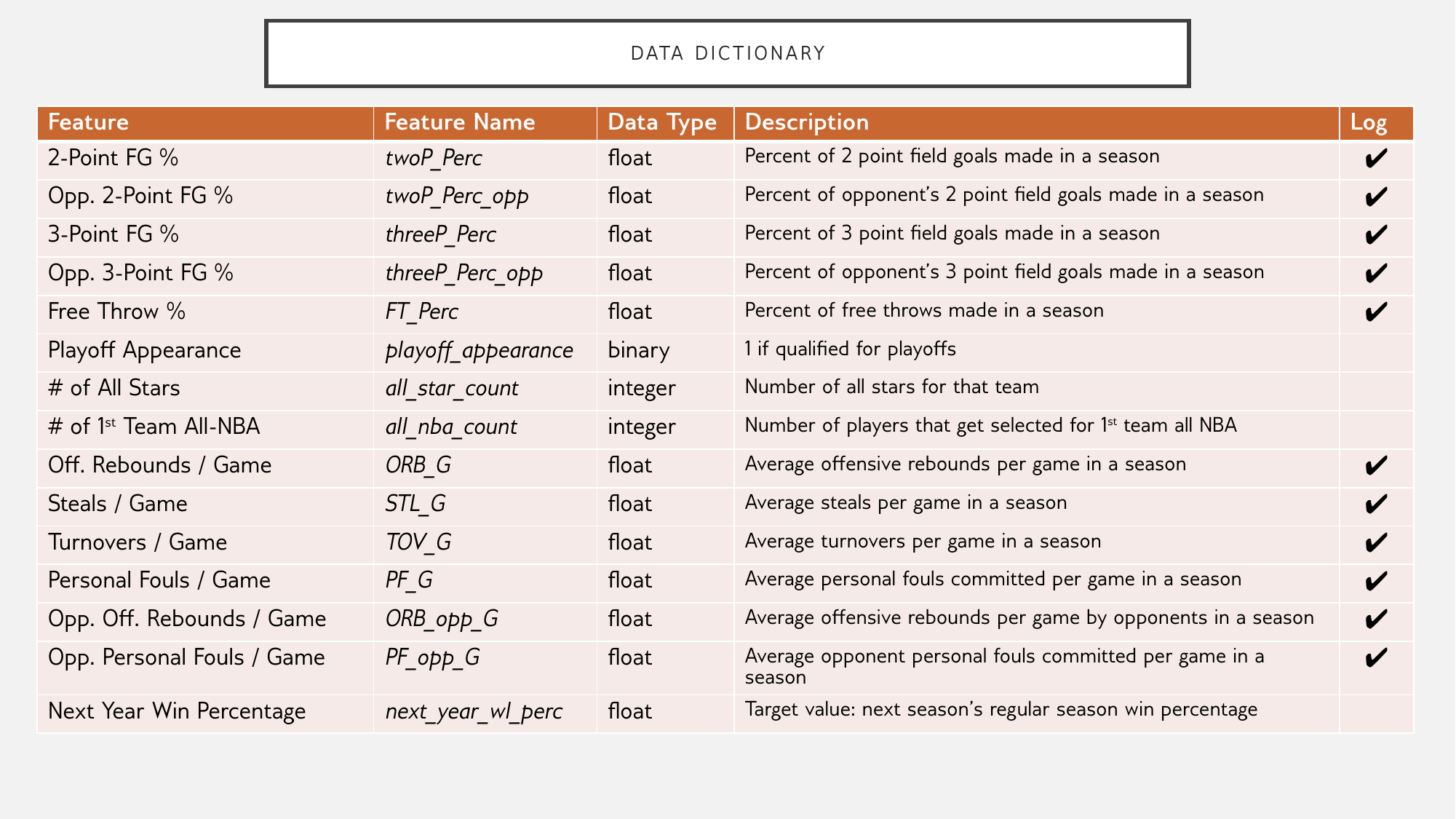

# Data dictionary
| Feature | Feature Name | Data Type | Description | Log |
| --- | --- | --- | --- | --- |
| 2-Point FG % | twoP\_Perc | float | Percent of 2 point field goals made in a season | ✔ |
| Opp. 2-Point FG % | twoP\_Perc\_opp | float | Percent of opponent’s 2 point field goals made in a season | ✔ |
| 3-Point FG % | threeP\_Perc | float | Percent of 3 point field goals made in a season | ✔ |
| Opp. 3-Point FG % | threeP\_Perc\_opp | float | Percent of opponent’s 3 point field goals made in a season | ✔ |
| Free Throw % | FT\_Perc | float | Percent of free throws made in a season | ✔ |
| Playoff Appearance | playoff\_appearance | binary | 1 if qualified for playoffs |  |
| # of All Stars | all\_star\_count | integer | Number of all stars for that team |  |
| # of 1st Team All-NBA | all\_nba\_count | integer | Number of players that get selected for 1st team all NBA |  |
| Off. Rebounds / Game | ORB\_G | float | Average offensive rebounds per game in a season | ✔ |
| Steals / Game | STL\_G | float | Average steals per game in a season | ✔ |
| Turnovers / Game | TOV\_G | float | Average turnovers per game in a season | ✔ |
| Personal Fouls / Game | PF\_G | float | Average personal fouls committed per game in a season | ✔ |
| Opp. Off. Rebounds / Game | ORB\_opp\_G | float | Average offensive rebounds per game by opponents in a season | ✔ |
| Opp. Personal Fouls / Game | PF\_opp\_G | float | Average opponent personal fouls committed per game in a season | ✔ |
| Next Year Win Percentage | next\_year\_wl\_perc | float | Target value: next season’s regular season win percentage |  |